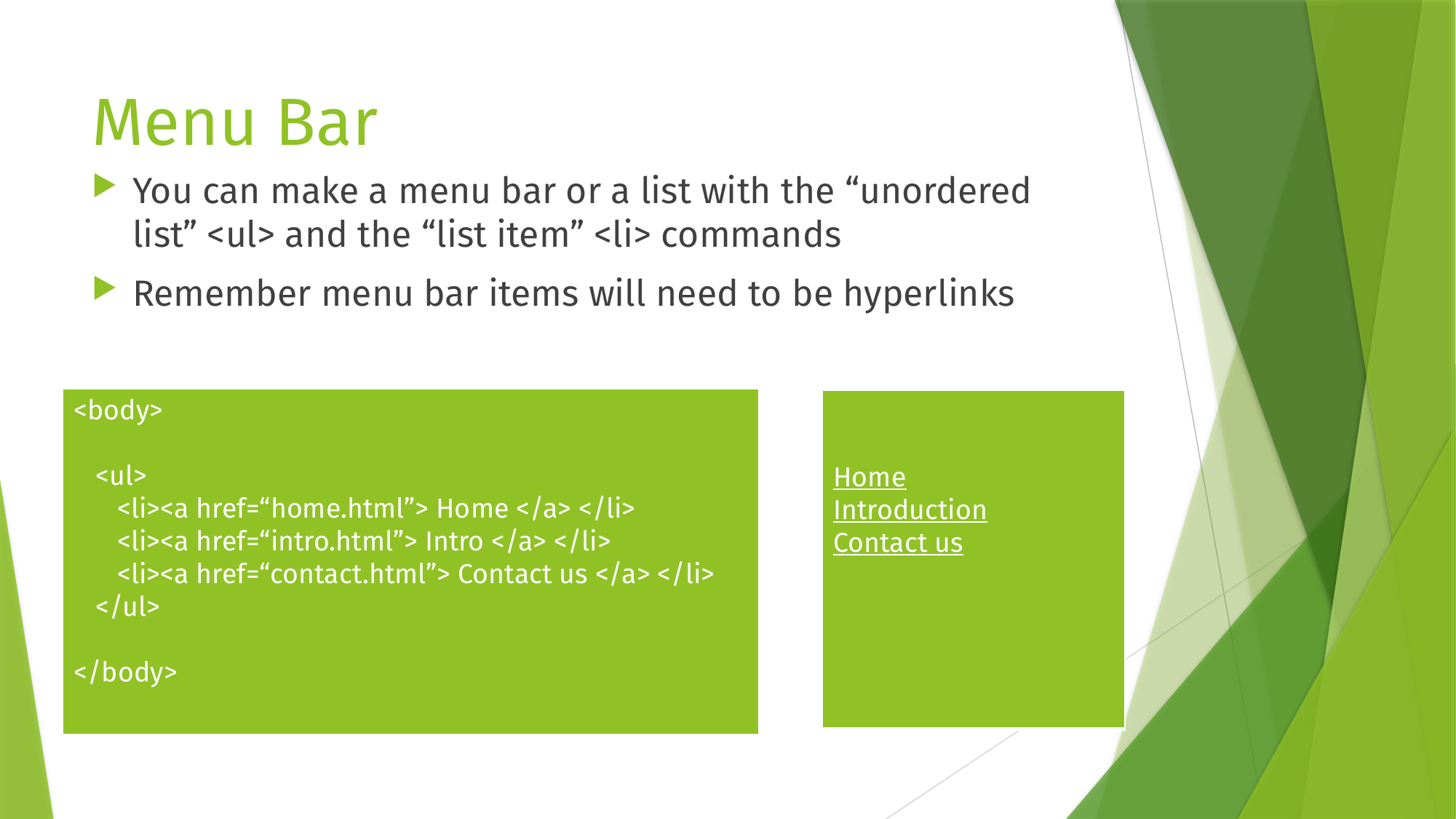

# Menu Bar
You can make a menu bar or a list with the “unordered list” <ul> and the “list item” <li> commands
Remember menu bar items will need to be hyperlinks
| <body> <ul> <li><a href=“home.html”> Home </a> </li> <li><a href=“intro.html”> Intro </a> </li> <li><a href=“contact.html”> Contact us </a> </li> </ul> </body> |
| --- |
| Home Introduction Contact us |
| --- |